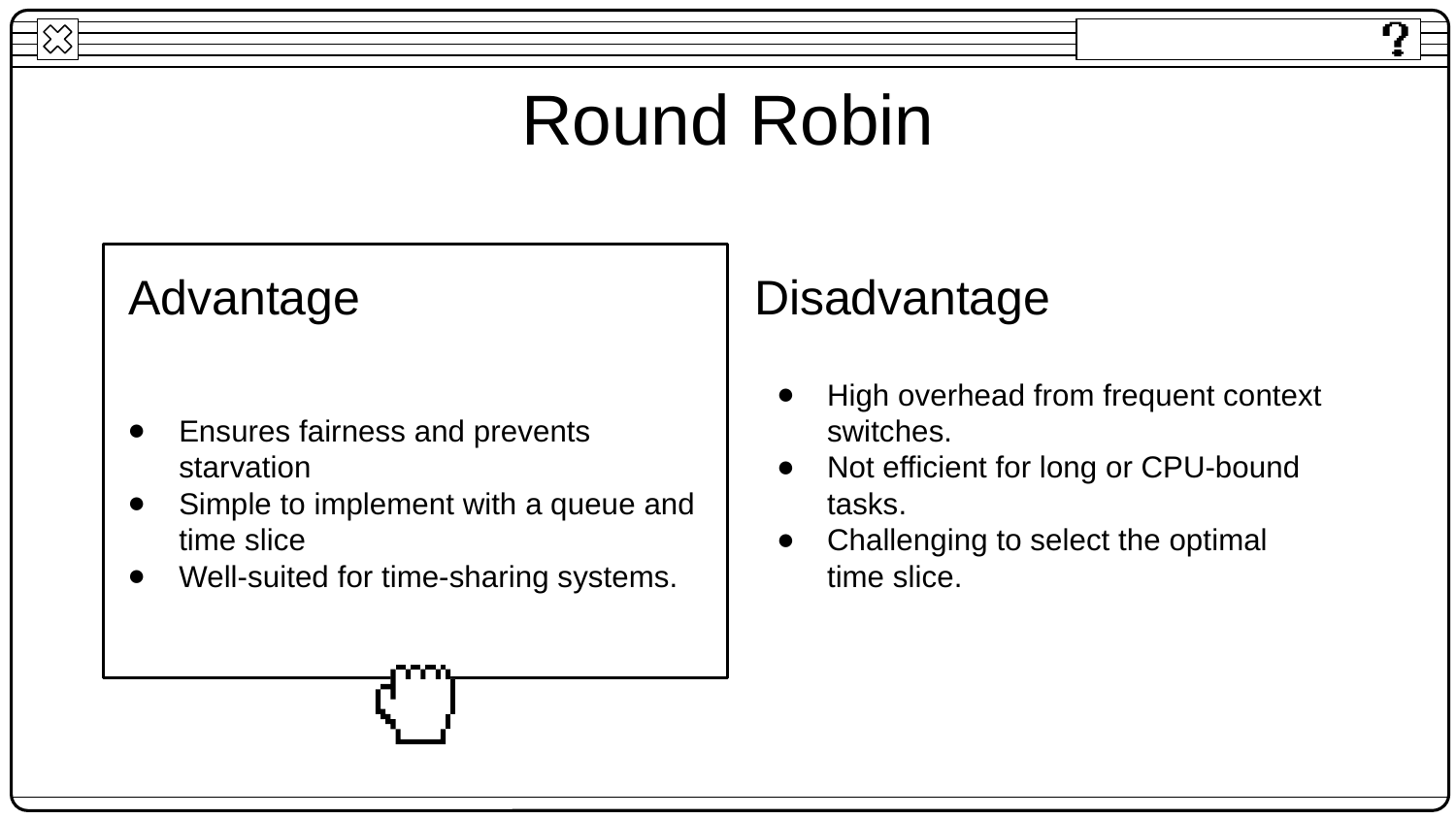

# Round Robin

Advantage
Disadvantage
Ensures fairness and prevents starvation
Simple to implement with a queue and time slice
Well-suited for time-sharing systems.
High overhead from frequent context switches.
Not efficient for long or CPU-bound tasks.
Challenging to select the optimal time slice.